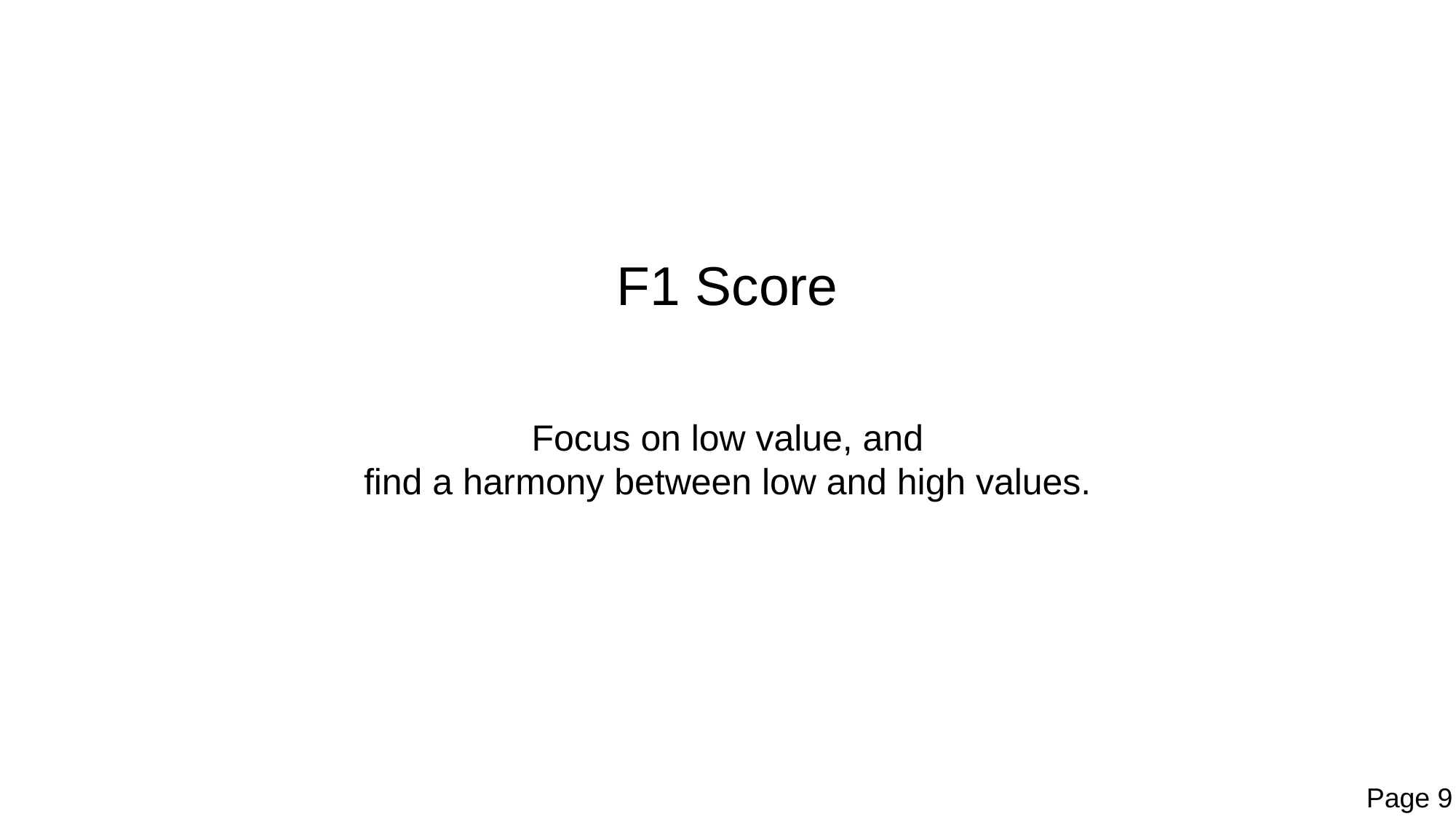

F1 Score
Focus on low value, and
find a harmony between low and high values.
Page 9